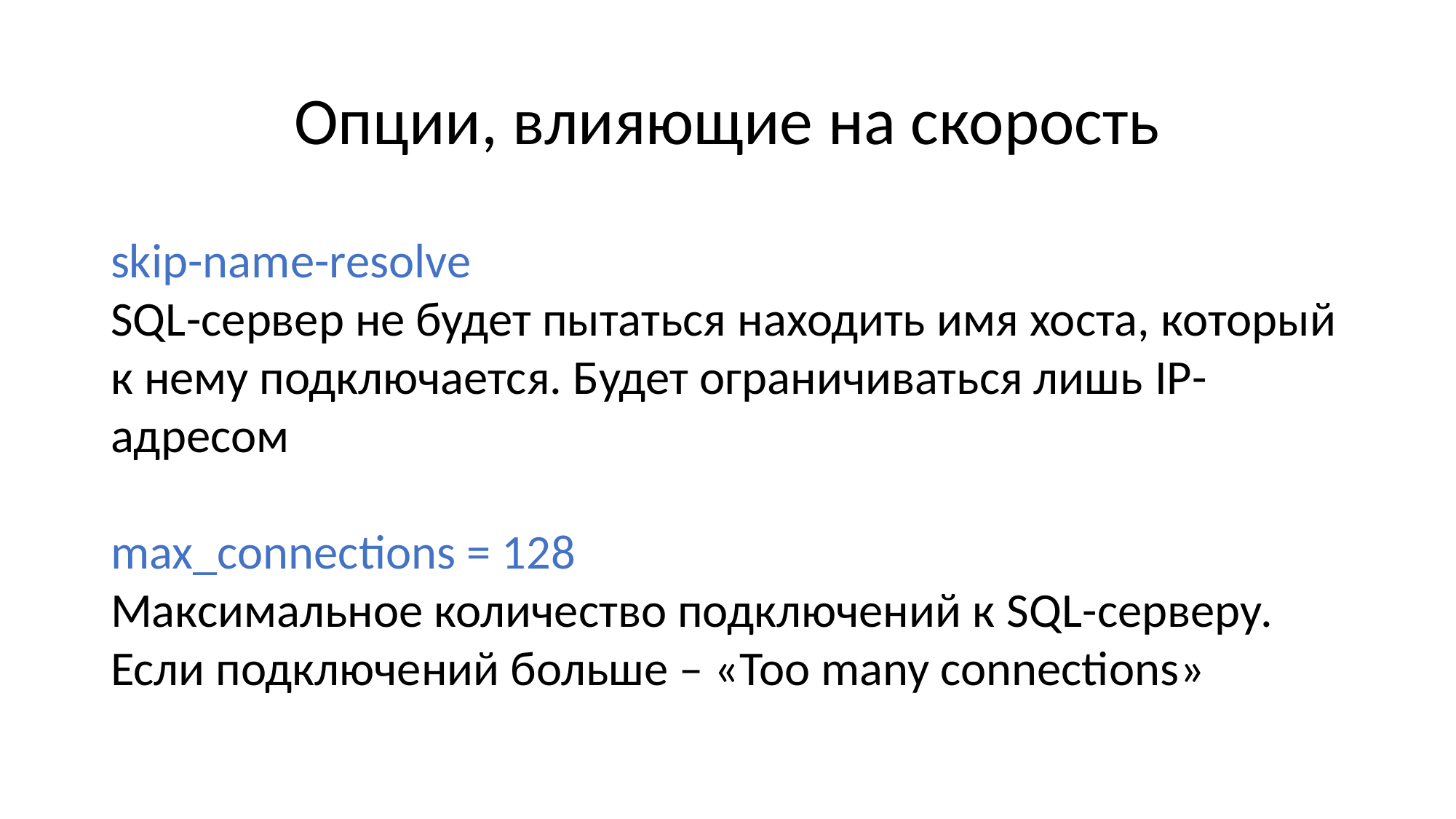

# Опции, влияющие на скорость
skip-name-resolve
SQL-сервер не будет пытаться находить имя хоста, который к нему подключается. Будет ограничиваться лишь IP-адресом

max_connections = 128
Максимальное количество подключений к SQL-серверу. Если подключений больше – «Too many connections»